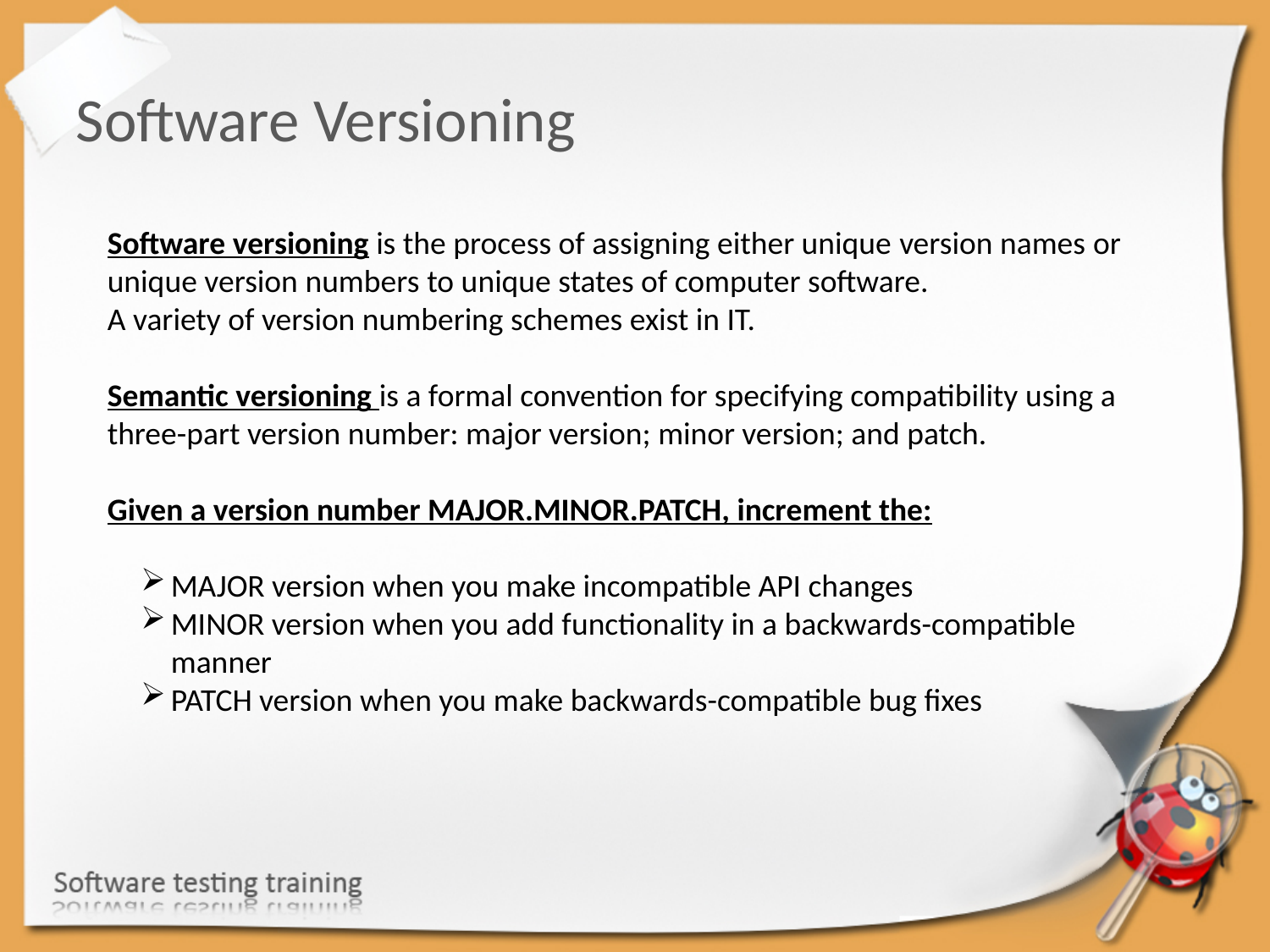

Software Versioning
Software versioning is the process of assigning either unique version names or unique version numbers to unique states of computer software.
A variety of version numbering schemes exist in IT.

Semantic versioning is a formal convention for specifying compatibility using a three-part version number: major version; minor version; and patch.

Given a version number MAJOR.MINOR.PATCH, increment the:

MAJOR version when you make incompatible API changes
MINOR version when you add functionality in a backwards-compatible manner
PATCH version when you make backwards-compatible bug fixes